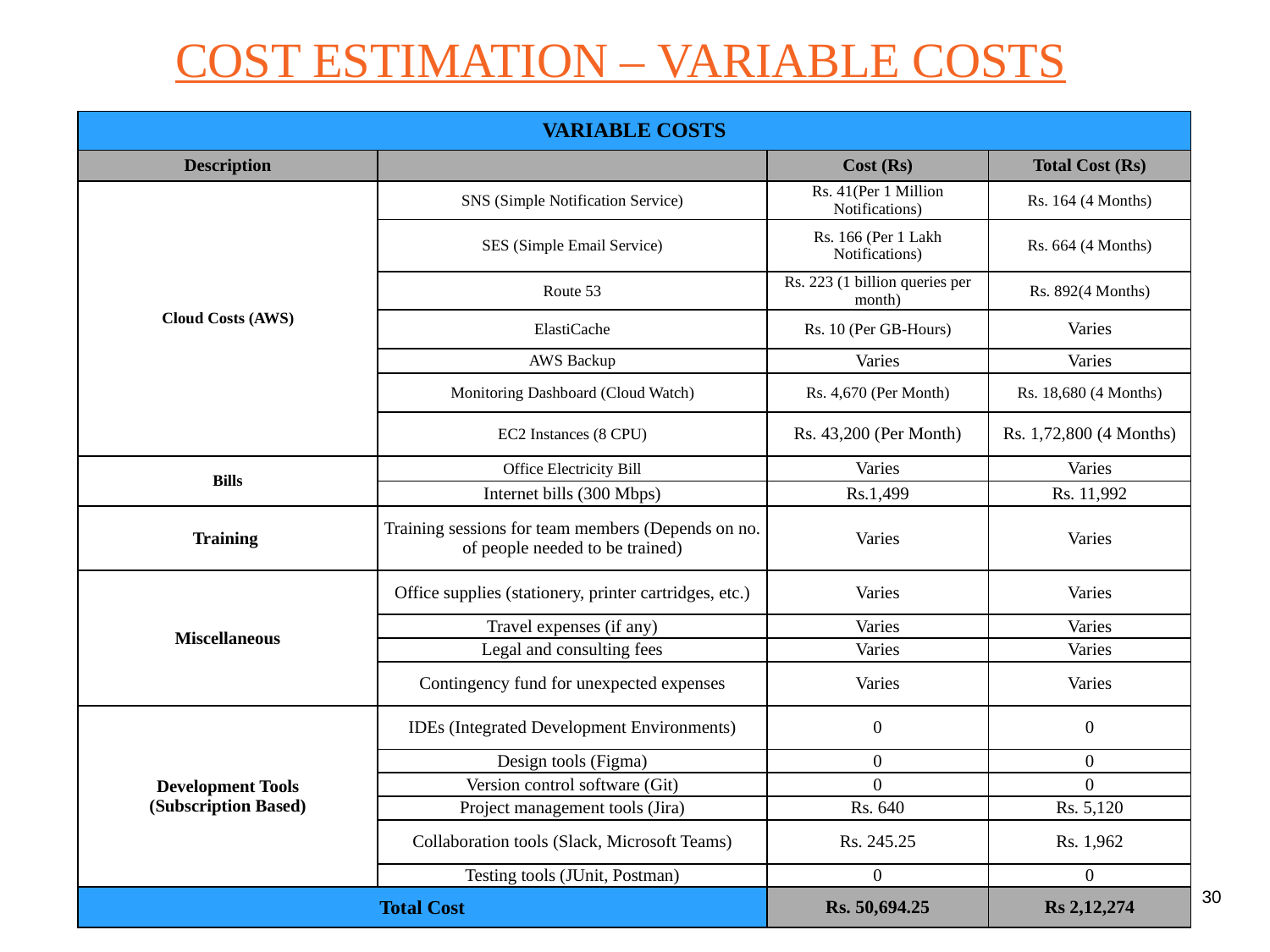

COST ESTIMATION – VARIABLE COSTS
| VARIABLE COSTS |  |  |  |
| --- | --- | --- | --- |
| Description |  | Cost (Rs) | Total Cost (Rs) |
| Cloud Costs (AWS) | SNS (Simple Notification Service) | Rs. 41(Per 1 Million Notifications) | Rs. 164 (4 Months) |
|  | SES (Simple Email Service) | Rs. 166 (Per 1 Lakh Notifications) | Rs. 664 (4 Months) |
|  | Route 53 | Rs. 223 (1 billion queries per month) | Rs. 892(4 Months) |
|  | ElastiCache | Rs. 10 (Per GB-Hours) | Varies |
|  | AWS Backup | Varies | Varies |
|  | Monitoring Dashboard (Cloud Watch) | Rs. 4,670 (Per Month) | Rs. 18,680 (4 Months) |
|  | EC2 Instances (8 CPU) | Rs. 43,200 (Per Month) | Rs. 1,72,800 (4 Months) |
| Bills | Office Electricity Bill | Varies | Varies |
|  | Internet bills (300 Mbps) | Rs.1,499 | Rs. 11,992 |
| Training | Training sessions for team members (Depends on no. of people needed to be trained) | Varies | Varies |
| Miscellaneous | Office supplies (stationery, printer cartridges, etc.) | Varies | Varies |
|  | Travel expenses (if any) | Varies | Varies |
|  | Legal and consulting fees | Varies | Varies |
|  | Contingency fund for unexpected expenses | Varies | Varies |
| Development Tools (Subscription Based) | IDEs (Integrated Development Environments) | 0 | 0 |
|  | Design tools (Figma) | 0 | 0 |
|  | Version control software (Git) | 0 | 0 |
|  | Project management tools (Jira) | Rs. 640 | Rs. 5,120 |
|  | Collaboration tools (Slack, Microsoft Teams) | Rs. 245.25 | Rs. 1,962 |
|  | Testing tools (JUnit, Postman) | 0 | 0 |
| Total Cost |  | Rs. 50,694.25 | Rs 2,12,274 |
30